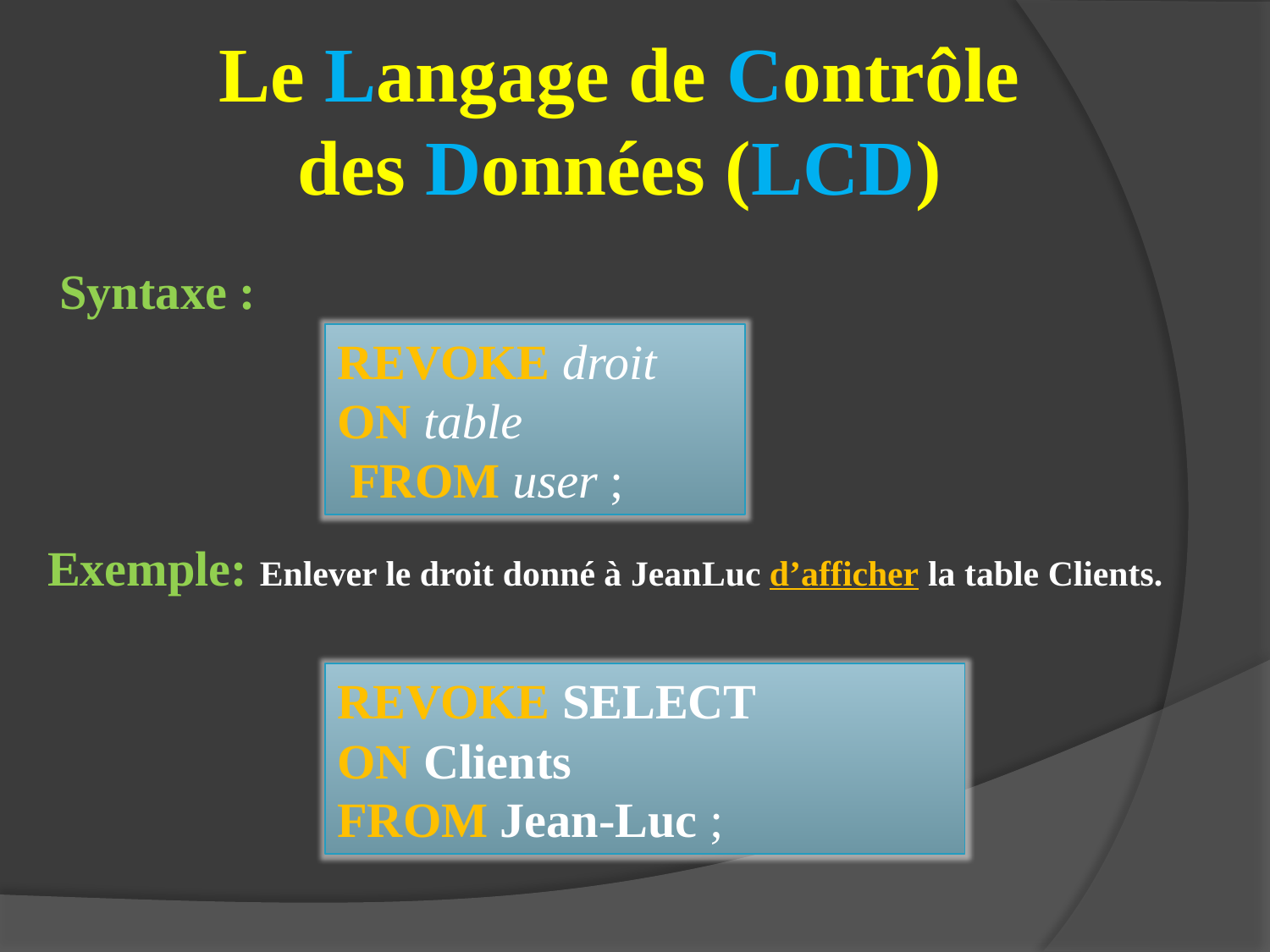

# Le Langage de Contrôle des Données (LCD)
Syntaxe :
REVOKE droit
ON table
 FROM user ;
Exemple: Enlever le droit donné à Jean­Luc d’afficher la table Clients.
REVOKE SELECT
ON Clients
FROM Jean-Luc ;